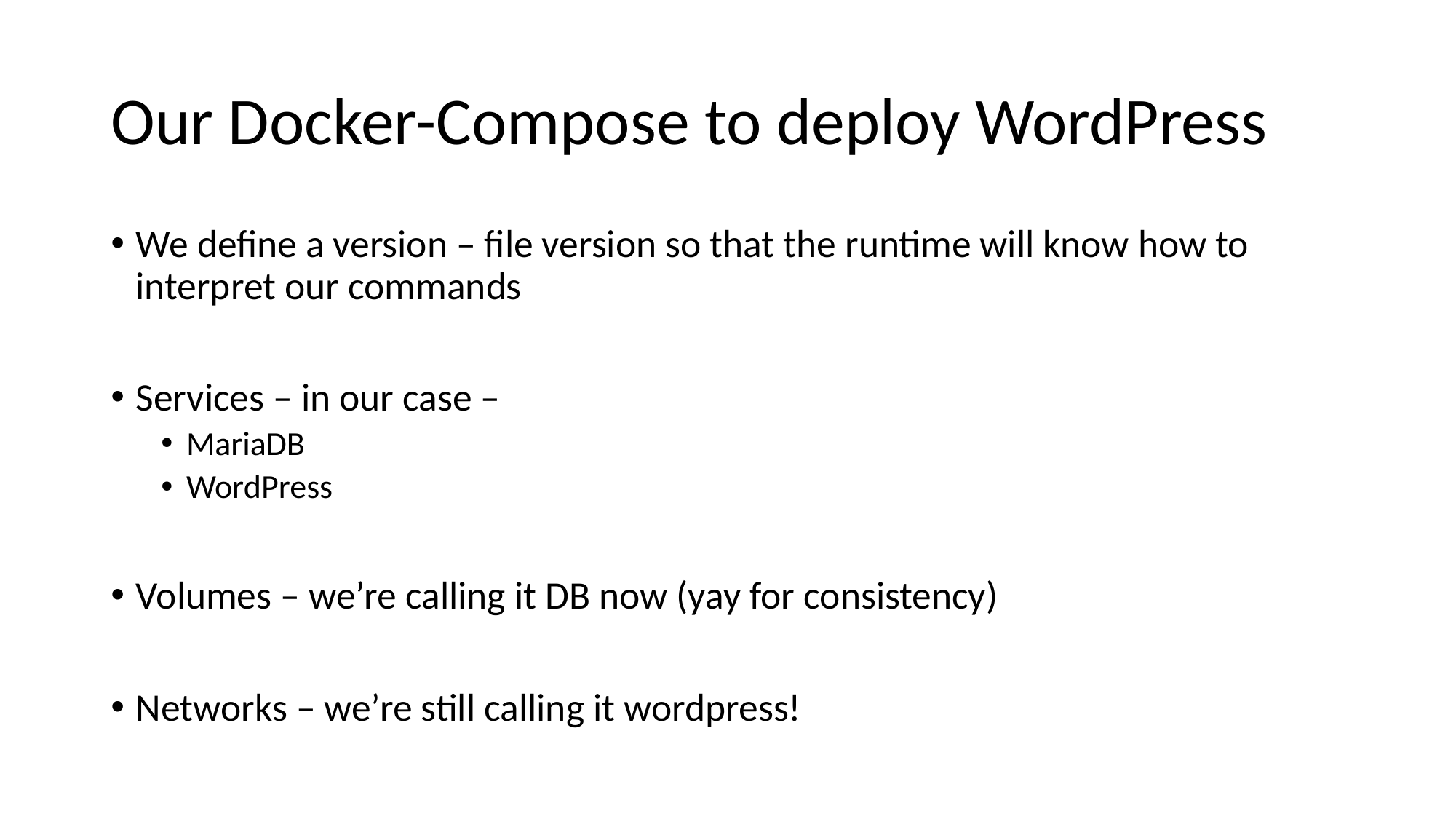

# Our Docker-Compose to deploy WordPress
We define a version – file version so that the runtime will know how to interpret our commands

Services – in our case –
MariaDB
WordPress

Volumes – we’re calling it DB now (yay for consistency)

Networks – we’re still calling it wordpress!